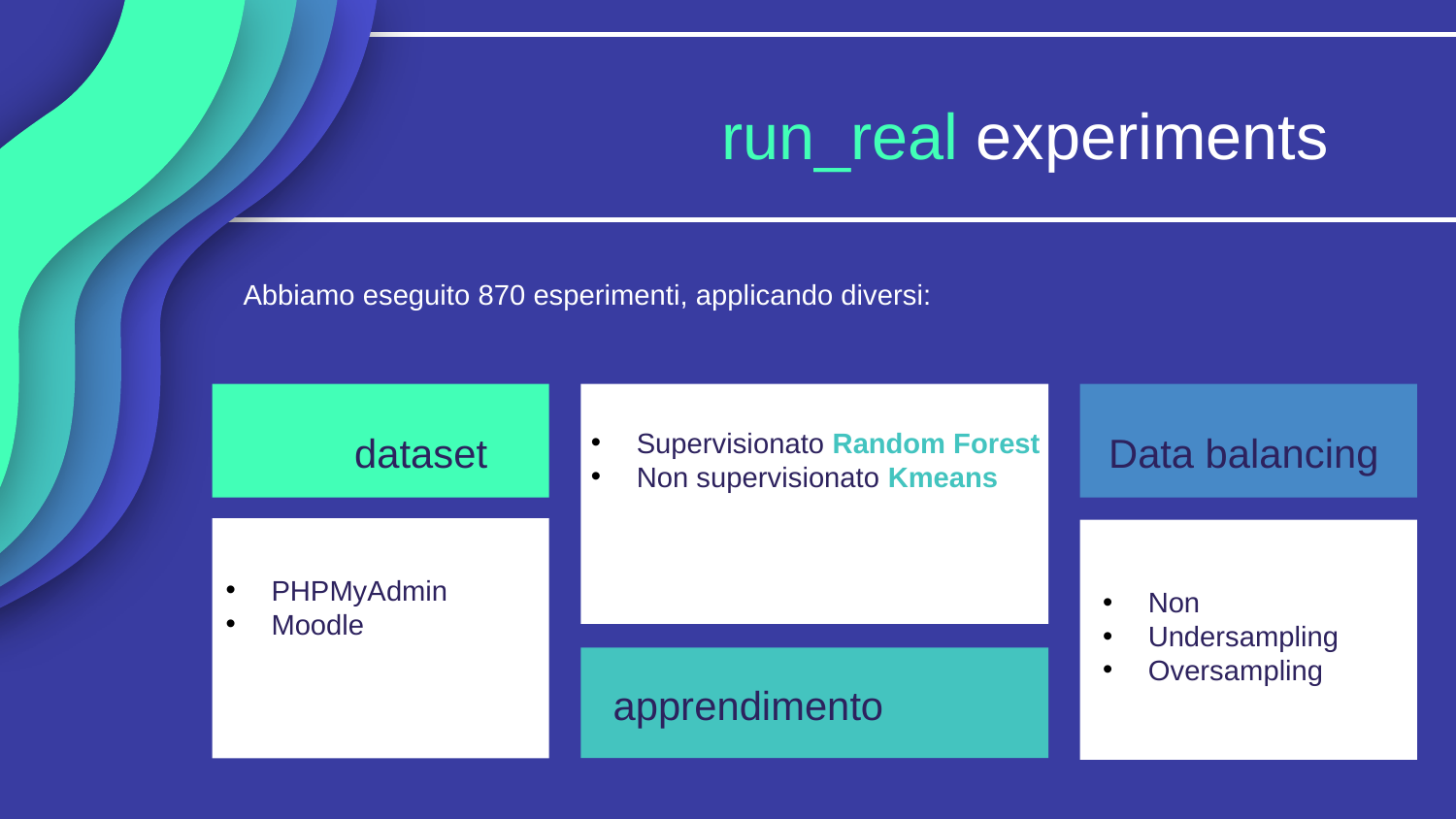

# run_real experiments
Abbiamo eseguito 870 esperimenti, applicando diversi:

dataset
Supervisionato Random Forest
Non supervisionato Kmeans
Data balancing

PHPMyAdmin
Moodle
Non
Undersampling
Oversampling

apprendimento